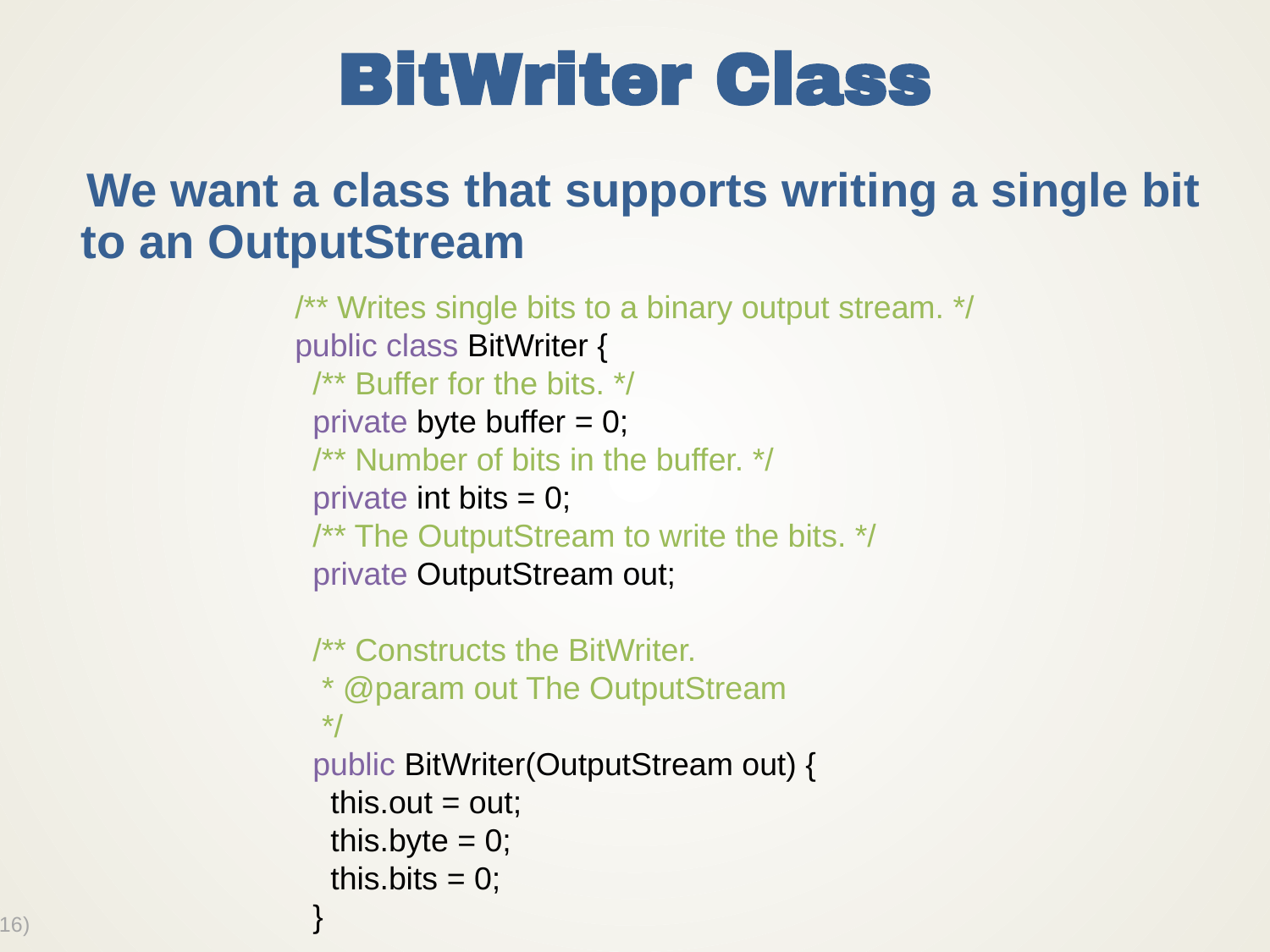

# BitWriter Class
We want a class that supports writing a single bit to an OutputStream
/** Writes single bits to a binary output stream. */
public class BitWriter {
  /** Buffer for the bits. */
  private byte buffer = 0;
  /** Number of bits in the buffer. */
  private int bits = 0;
  /** The OutputStream to write the bits. */
  private OutputStream out;

  /** Constructs the BitWriter.
   * @param out The OutputStream
   */
  public BitWriter(OutputStream out) {
    this.out = out;
    this.byte = 0;
    this.bits = 0;
  }